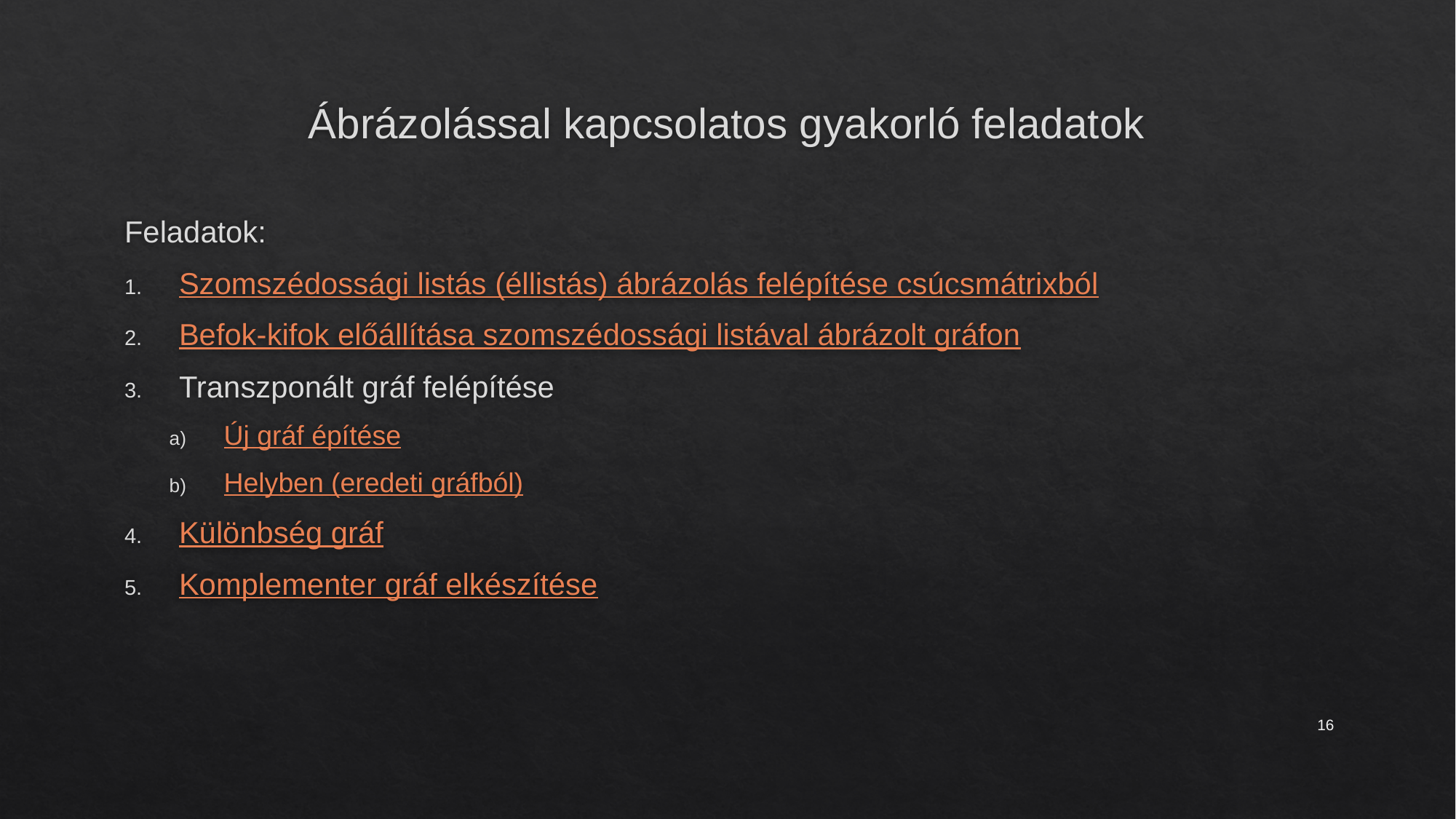

# Ábrázolással kapcsolatos gyakorló feladatok
Feladatok:
Szomszédossági listás (éllistás) ábrázolás felépítése csúcsmátrixból
Befok-kifok előállítása szomszédossági listával ábrázolt gráfon
Transzponált gráf felépítése
Új gráf építése
Helyben (eredeti gráfból)
Különbség gráf
Komplementer gráf elkészítése
16